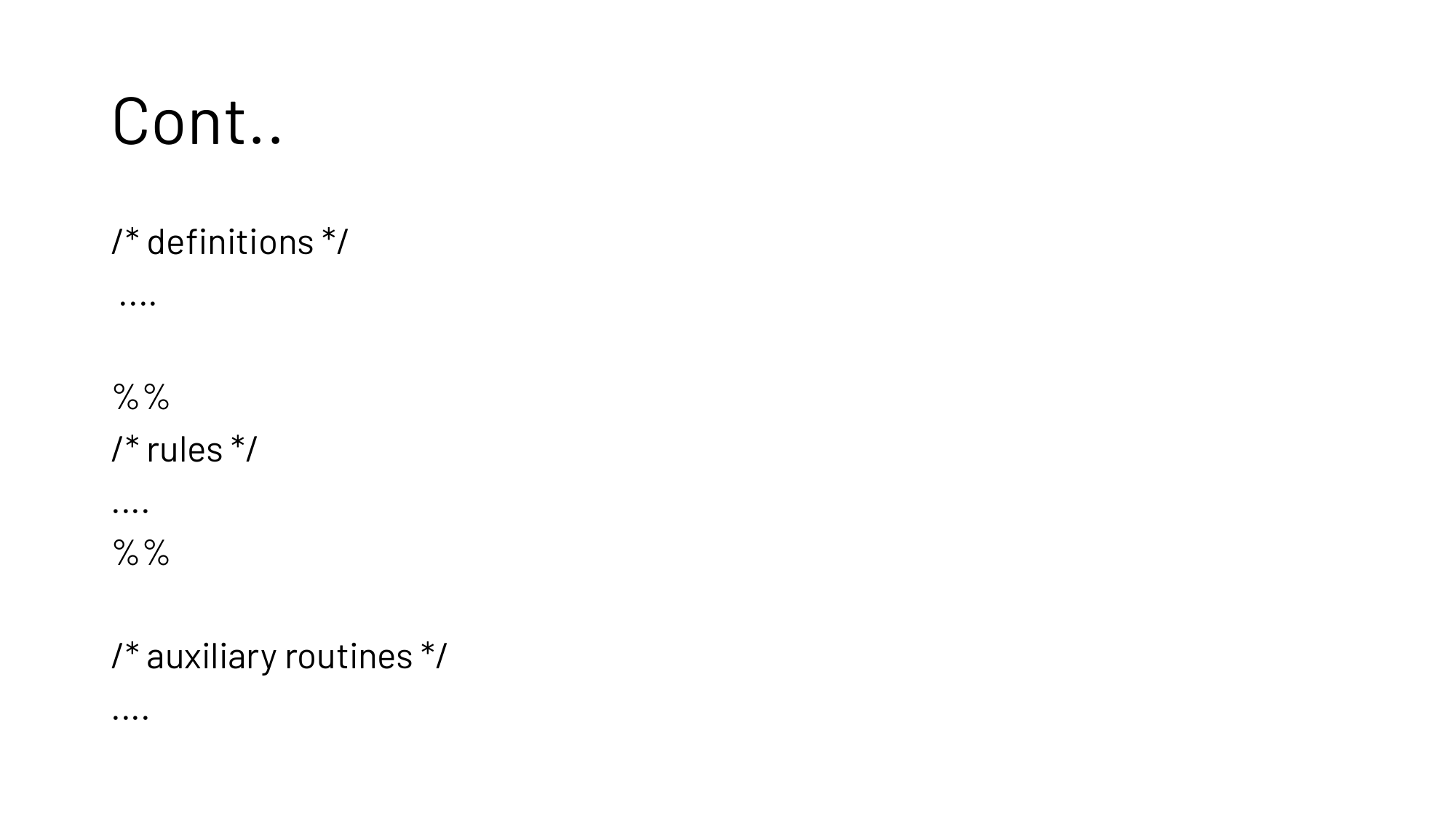

# Cont..
/* definitions */
 ....

%%
/* rules */
....
%%

/* auxiliary routines */
....